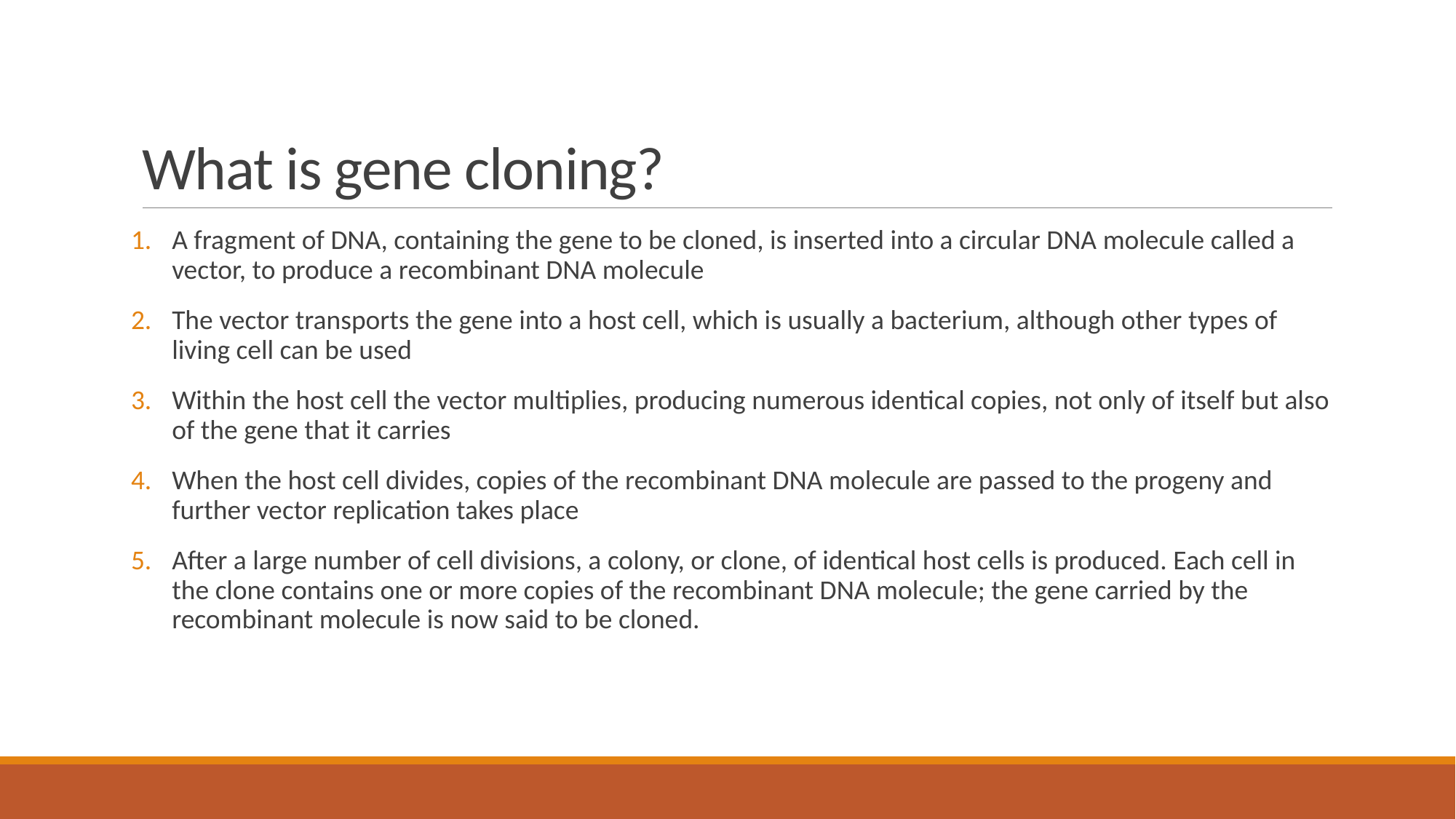

# What is gene cloning?
A fragment of DNA, containing the gene to be cloned, is inserted into a circular DNA molecule called a vector, to produce a recombinant DNA molecule
The vector transports the gene into a host cell, which is usually a bacterium, although other types of living cell can be used
Within the host cell the vector multiplies, producing numerous identical copies, not only of itself but also of the gene that it carries
When the host cell divides, copies of the recombinant DNA molecule are passed to the progeny and further vector replication takes place
After a large number of cell divisions, a colony, or clone, of identical host cells is produced. Each cell in the clone contains one or more copies of the recombinant DNA molecule; the gene carried by the recombinant molecule is now said to be cloned.